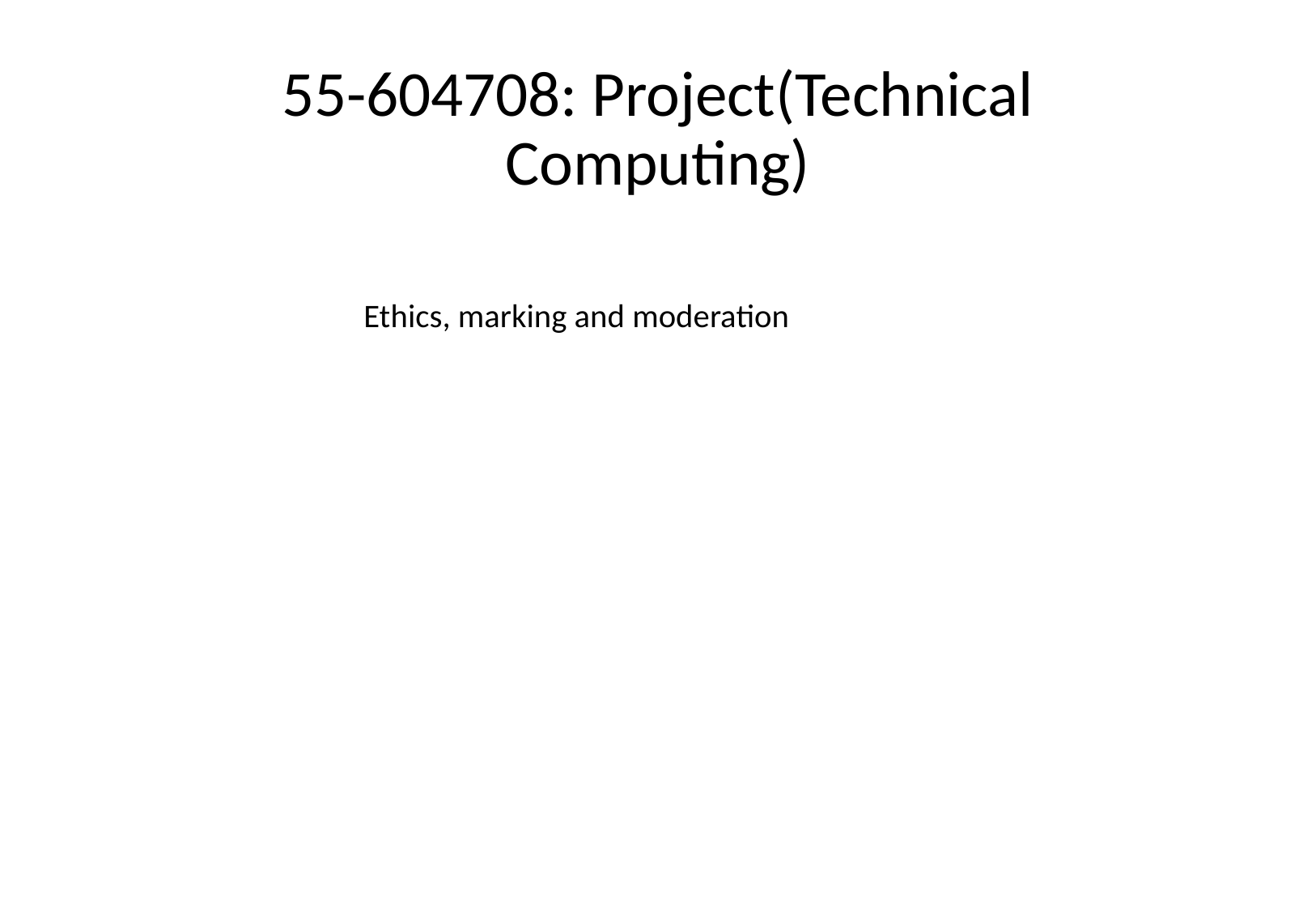

# 55-604708: Project(Technical Computing)
Ethics, marking and moderation